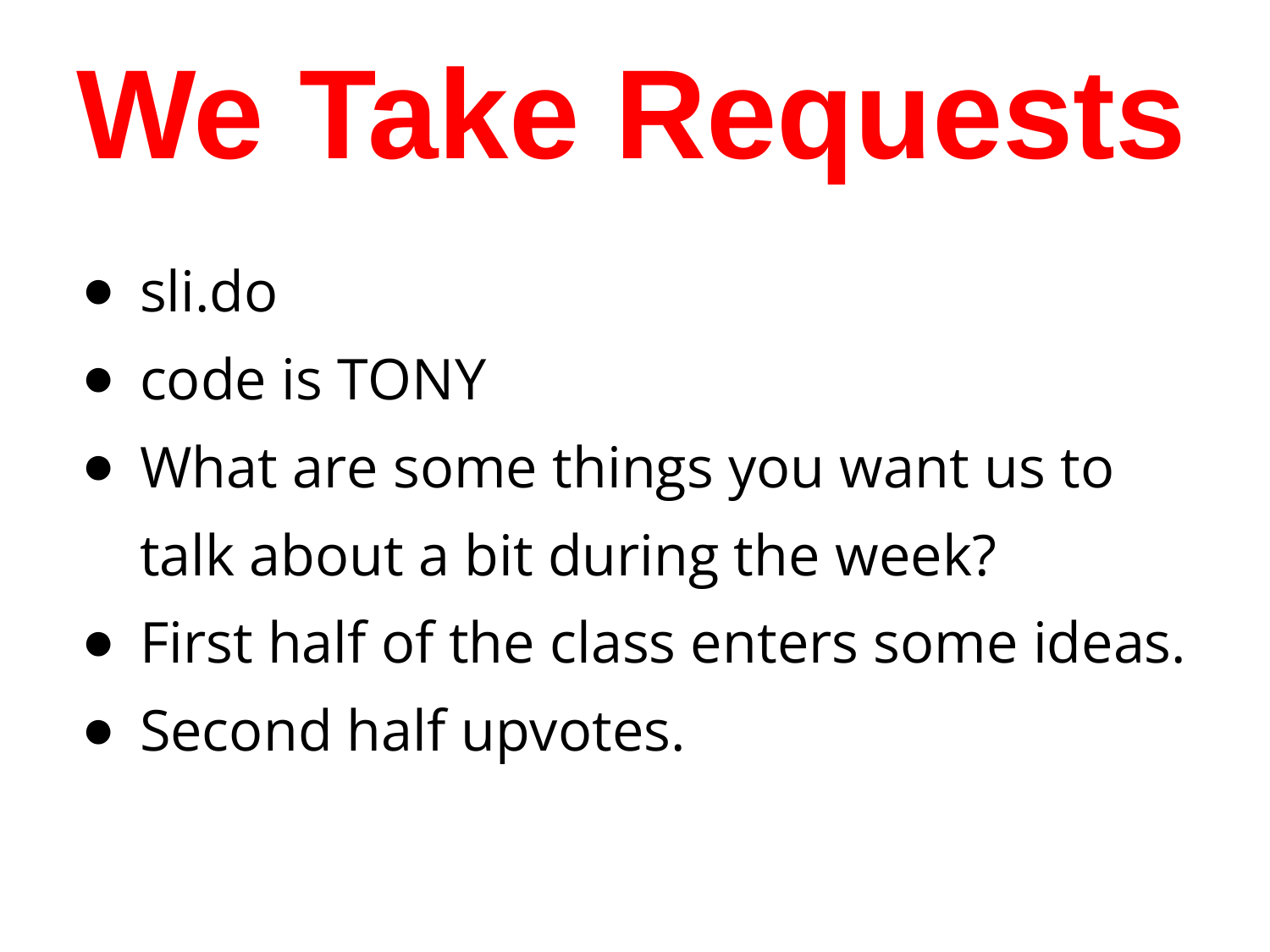

# We Take Requests
sli.do
code is TONY
What are some things you want us to talk about a bit during the week?
First half of the class enters some ideas.
Second half upvotes.